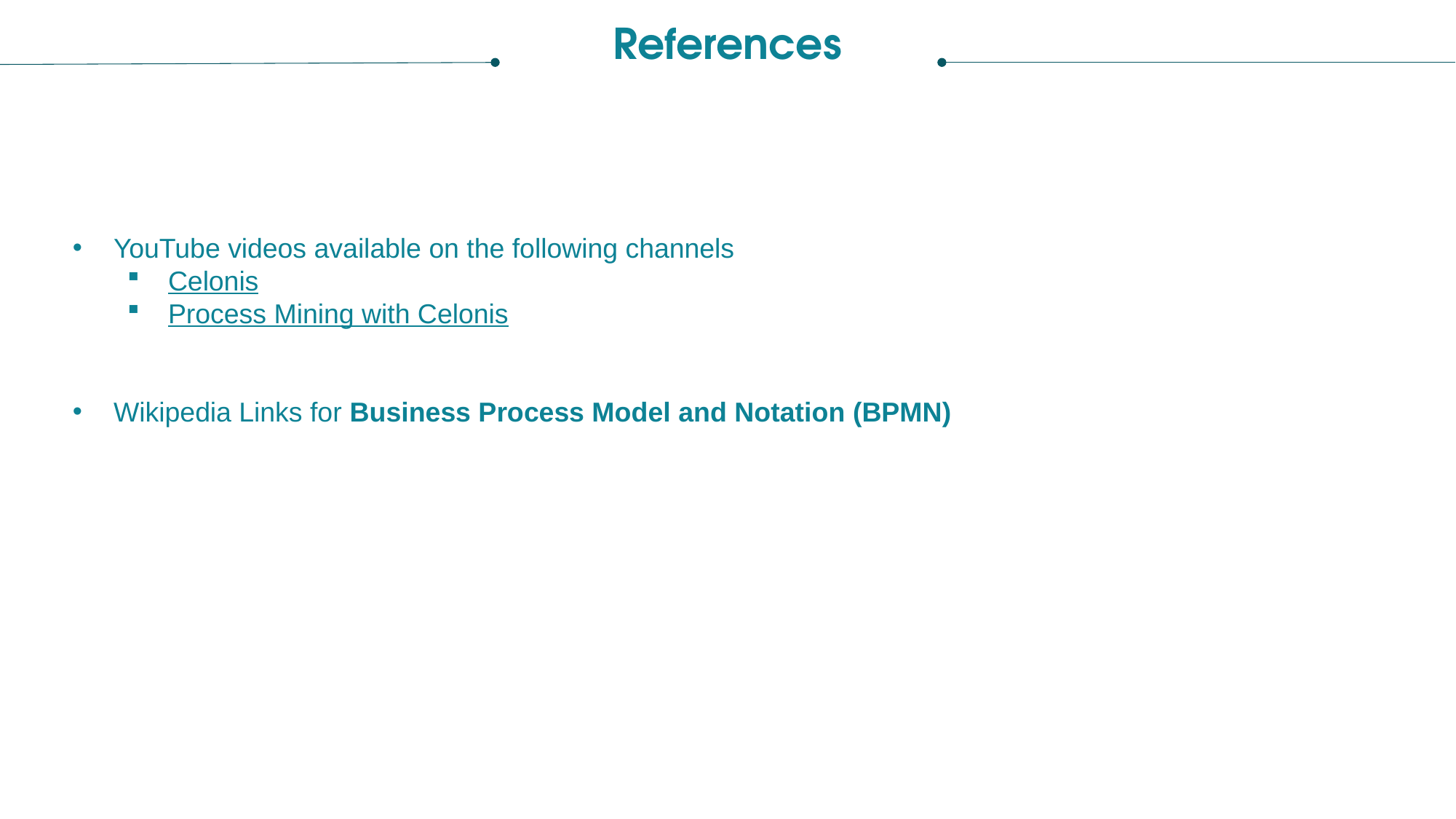

References
YouTube videos available on the following channels
Celonis
Process Mining with Celonis

Wikipedia Links for Business Process Model and Notation (BPMN)